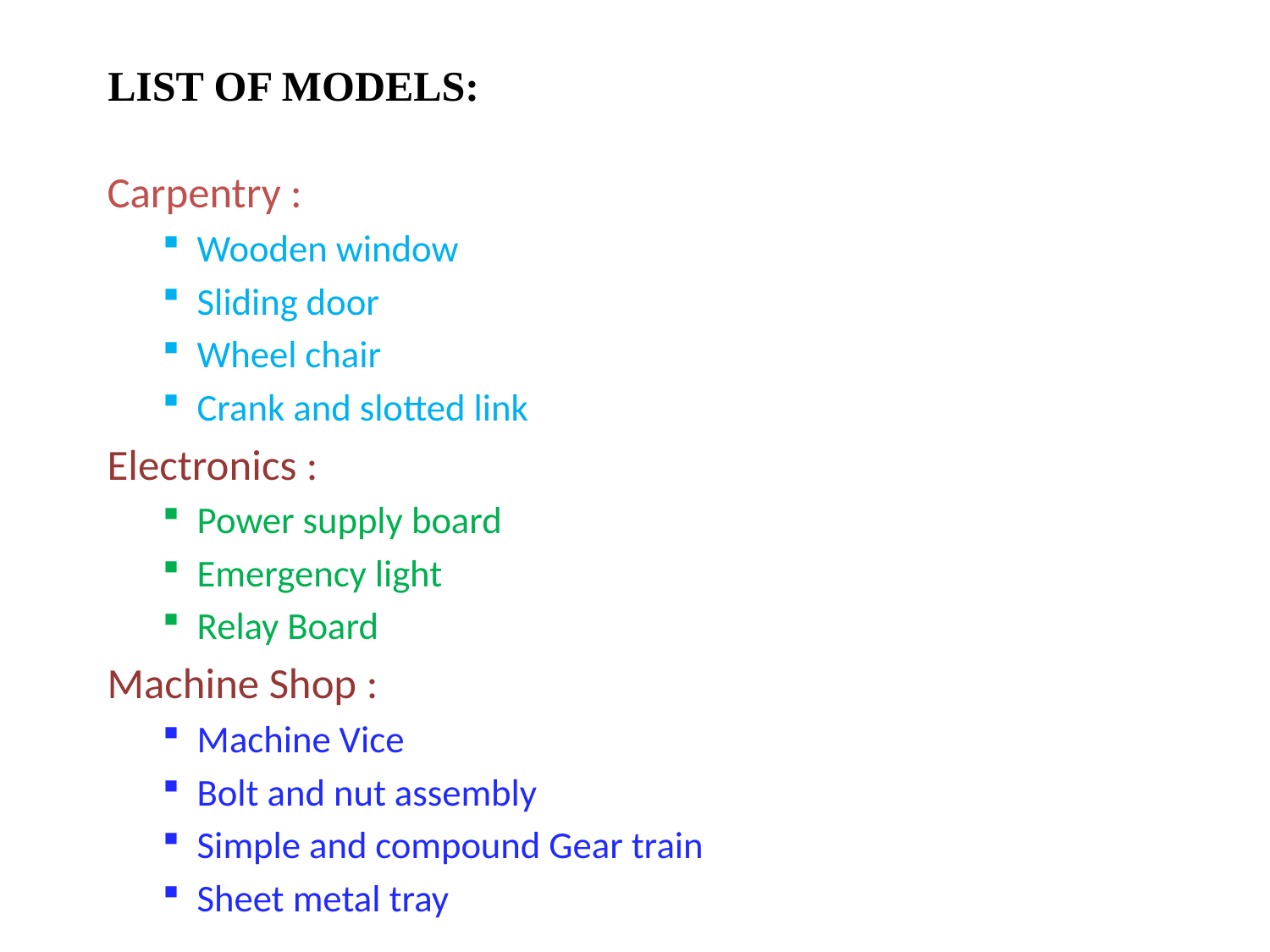

LIST OF MODELS:
Carpentry :
Wooden window
Sliding door
Wheel chair
Crank and slotted link
Electronics :
Power supply board
Emergency light
Relay Board
Machine Shop :
Machine Vice
Bolt and nut assembly
Simple and compound Gear train
Sheet metal tray